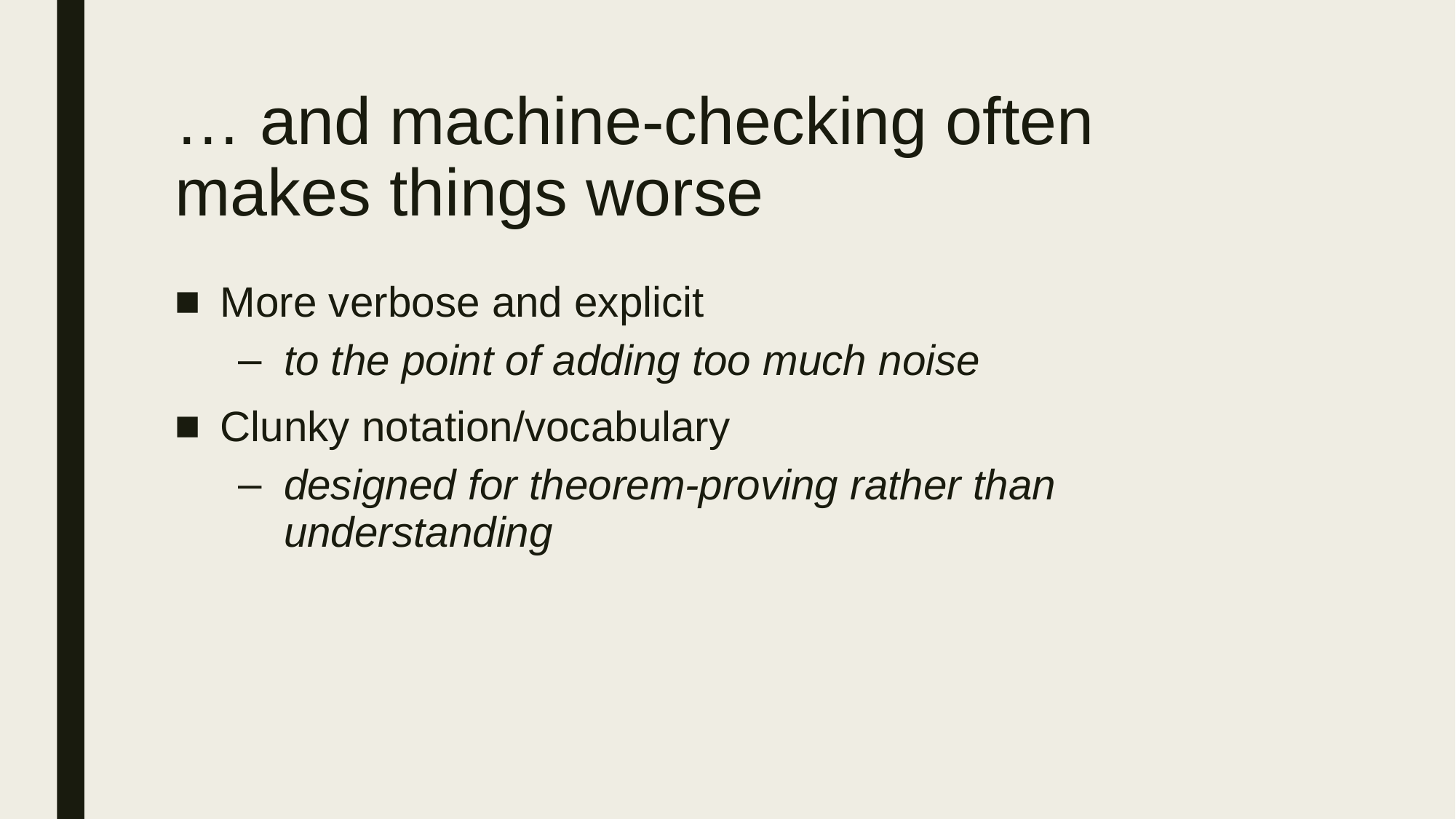

# … and machine-checking often makes things worse
More verbose and explicit
to the point of adding too much noise
Clunky notation/vocabulary
designed for theorem-proving rather than understanding